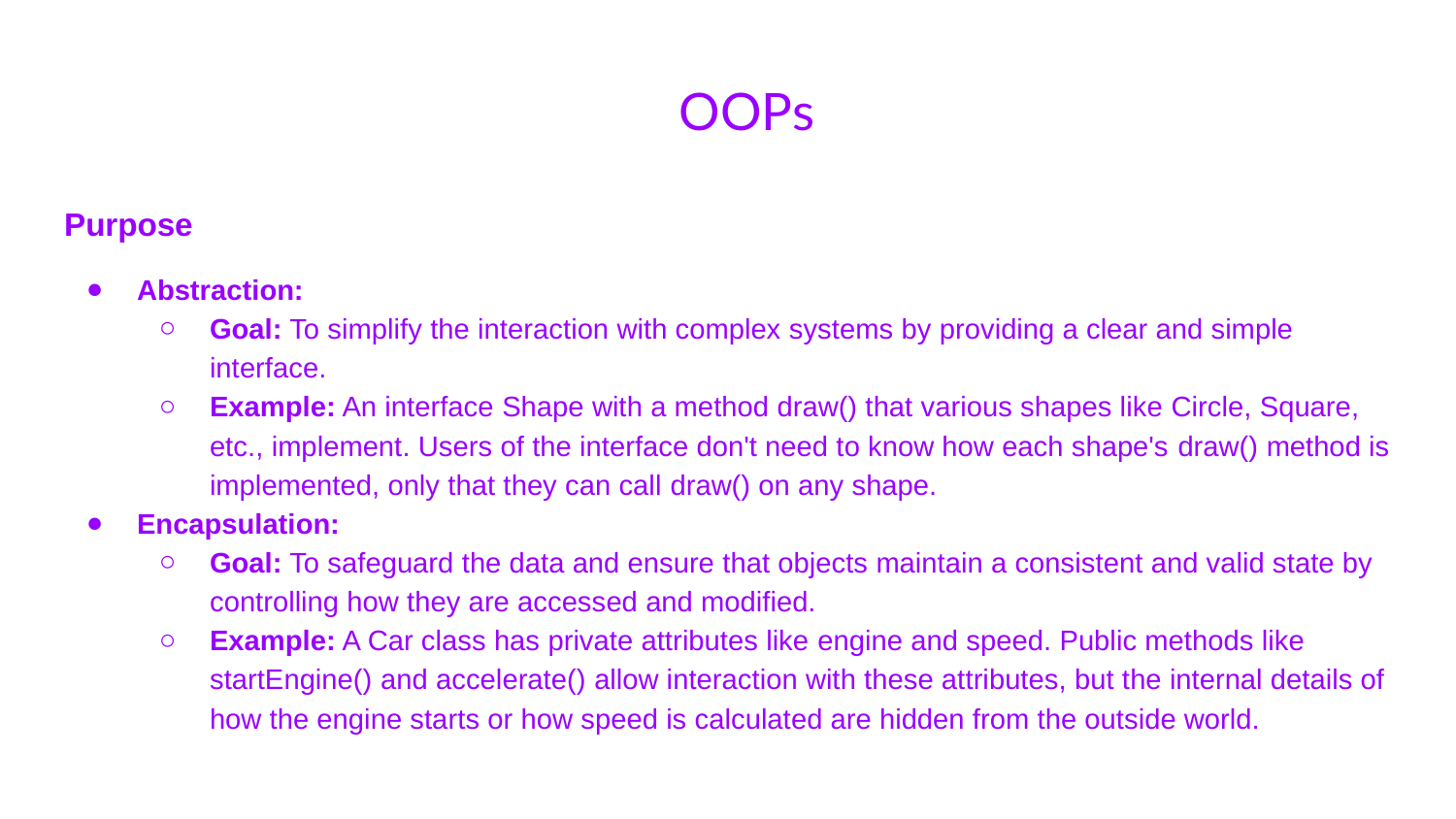

# OOPs
Purpose
Abstraction:
Goal: To simplify the interaction with complex systems by providing a clear and simple interface.
Example: An interface Shape with a method draw() that various shapes like Circle, Square, etc., implement. Users of the interface don't need to know how each shape's draw() method is implemented, only that they can call draw() on any shape.
Encapsulation:
Goal: To safeguard the data and ensure that objects maintain a consistent and valid state by controlling how they are accessed and modified.
Example: A Car class has private attributes like engine and speed. Public methods like startEngine() and accelerate() allow interaction with these attributes, but the internal details of how the engine starts or how speed is calculated are hidden from the outside world.